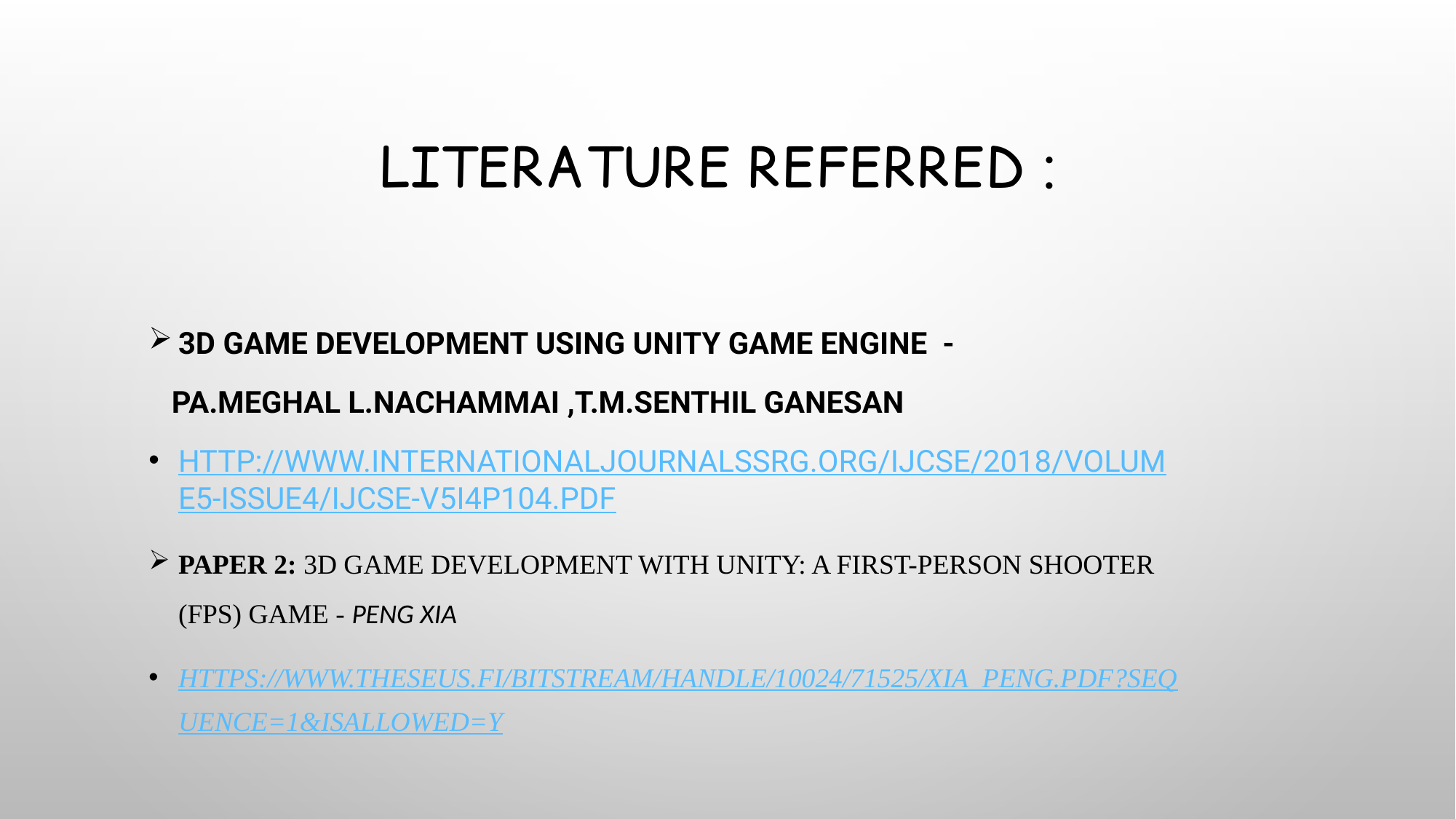

# Literature Referred :
3D Game Development Using Unity Game Engine  -
   Pa.Meghal L.Nachammai ,T.M.Senthil Ganesan
http://www.internationaljournalssrg.org/IJCSE/2018/Volume5-Issue4/IJCSE-V5I4P104.pdf
Paper 2: 3D Game Development with Unity: A First-Person Shooter (FPS) Game - PENG XIA
https://www.theseus.fi/bitstream/handle/10024/71525/Xia_Peng.pdf?sequence=1&isAllowed=y